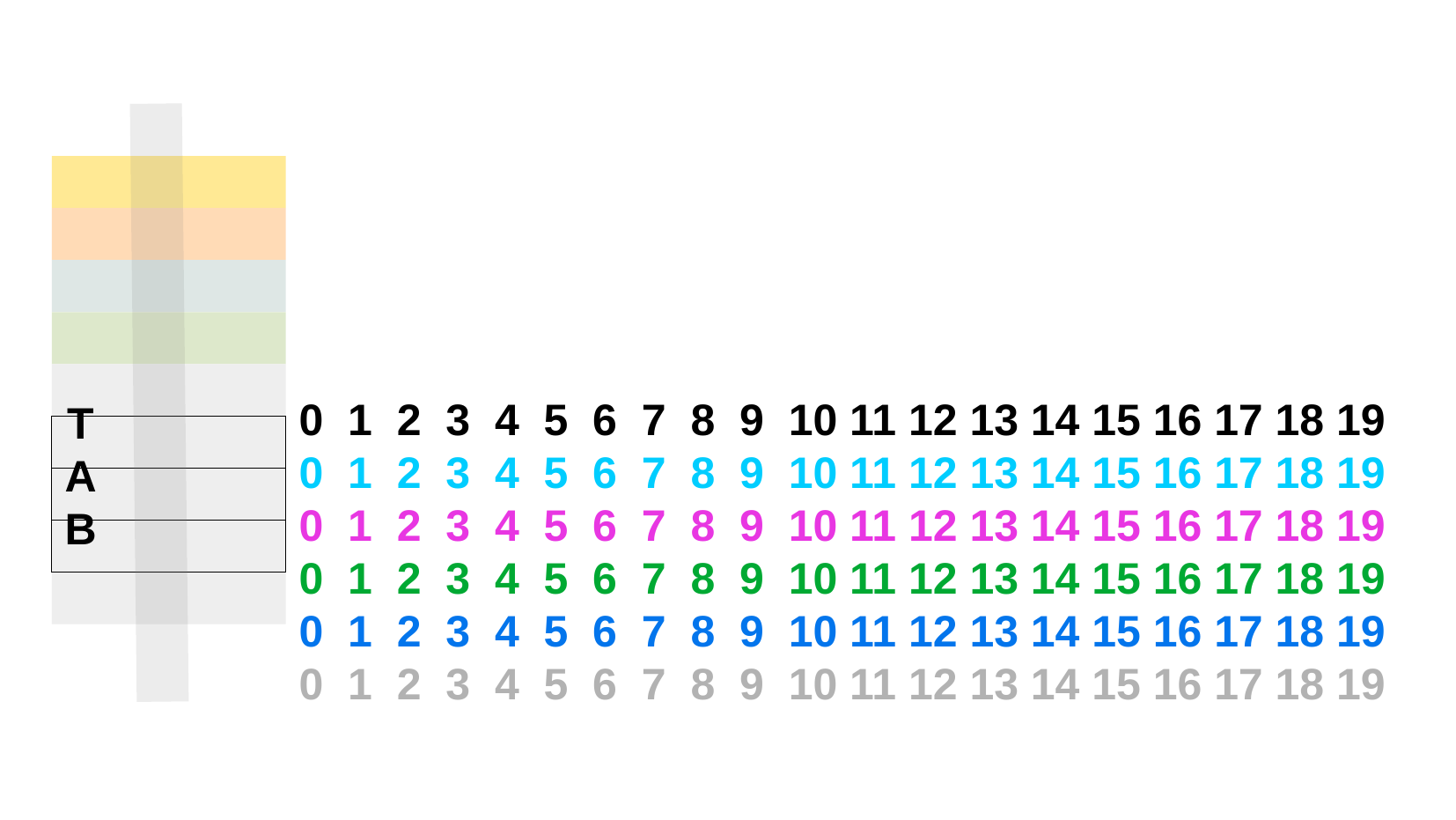

#

0  1  2  3  4  5  6  7  8  9  10 11 12 13 14 15 16 17 18 19
0  1  2  3  4  5  6  7  8  9  10 11 12 13 14 15 16 17 18 19
0  1  2  3  4  5  6  7  8  9  10 11 12 13 14 15 16 17 18 19
0  1  2  3  4  5  6  7  8  9  10 11 12 13 14 15 16 17 18 19
0  1  2  3  4  5  6  7  8  9  10 11 12 13 14 15 16 17 18 19
0  1  2  3  4  5  6  7  8  9  10 11 12 13 14 15 16 17 18 19

T
A
B